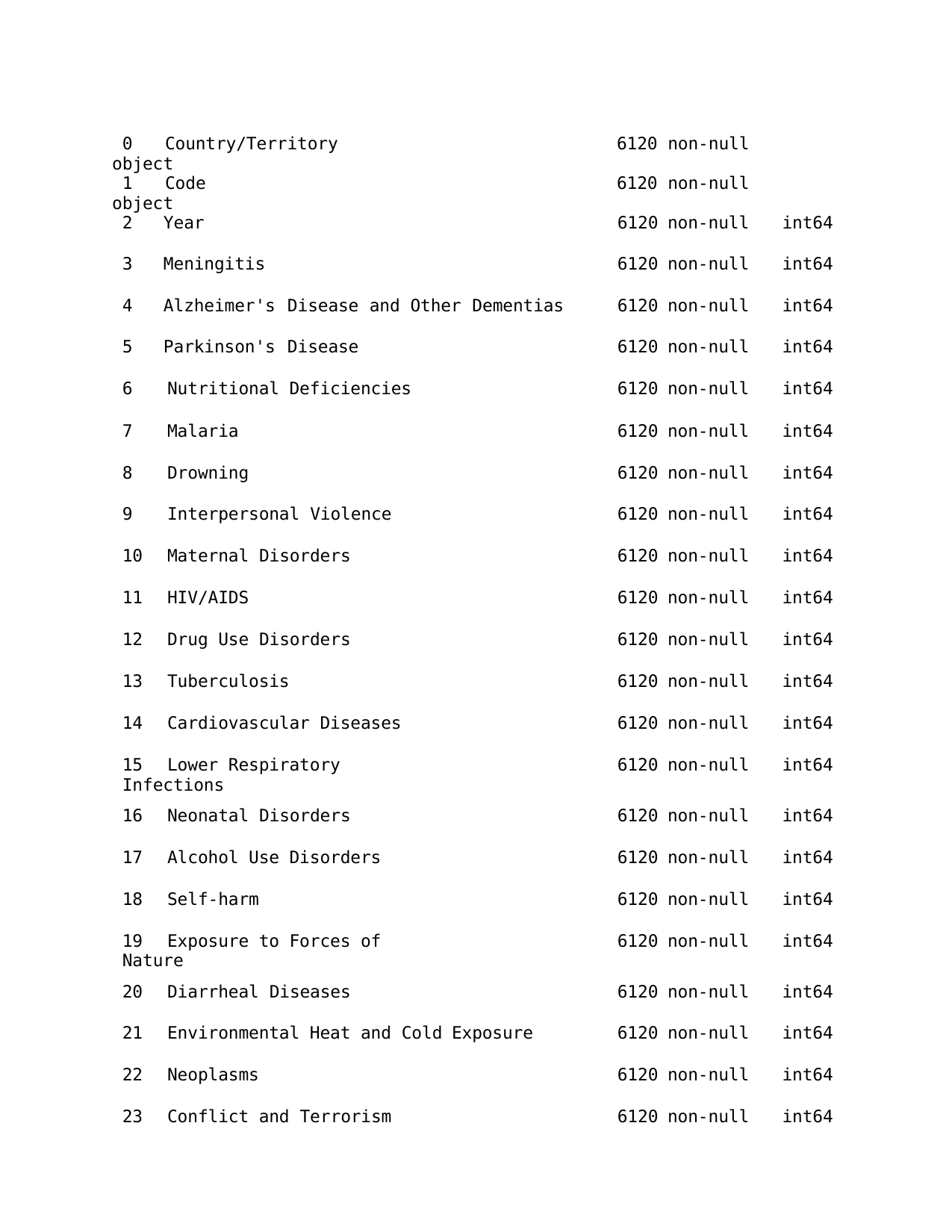

0	Country/Territory
6120 non-null
object
1	Code
6120 non-null
object
| 2 | Year |  |  |  |  | 6120 | non-null | int64 |
| --- | --- | --- | --- | --- | --- | --- | --- | --- |
| 3 | Meningitis |  |  |  |  | 6120 | non-null | int64 |
| 4 | Alzheimer's | Disease | and Other |  | Dementias | 6120 | non-null | int64 |
| 5 | Parkinson's | Disease |  |  |  | 6120 | non-null | int64 |
| 6 Nutritional Deficiencies |  |  |  |  |  | 6120 | non-null | int64 |
| 7 Malaria |  |  |  |  |  | 6120 | non-null | int64 |
| 8 Drowning |  |  |  |  |  | 6120 | non-null | int64 |
| 9 Interpersonal Violence |  |  |  |  |  | 6120 | non-null | int64 |
| 10 Maternal Disorders |  |  |  |  |  | 6120 | non-null | int64 |
| 11 HIV/AIDS |  |  |  |  |  | 6120 | non-null | int64 |
| 12 Drug Use Disorders |  |  |  |  |  | 6120 | non-null | int64 |
| 13 Tuberculosis |  |  |  |  |  | 6120 | non-null | int64 |
| 14 Cardiovascular Diseases |  |  |  |  |  | 6120 | non-null | int64 |
| 15 Lower Respiratory Infections |  |  |  |  |  | 6120 | non-null | int64 |
| 16 Neonatal Disorders |  |  |  |  |  | 6120 | non-null | int64 |
| 17 Alcohol Use Disorders |  |  |  |  |  | 6120 | non-null | int64 |
| 18 Self-harm |  |  |  |  |  | 6120 | non-null | int64 |
| 19 Exposure to Forces of Nature |  |  |  |  |  | 6120 | non-null | int64 |
| 20 Diarrheal Diseases |  |  |  |  |  | 6120 | non-null | int64 |
| 21 Environmental Heat and Cold |  |  |  | Exposure |  | 6120 | non-null | int64 |
| 22 Neoplasms |  |  |  |  |  | 6120 | non-null | int64 |
| 23 Conflict and Terrorism |  |  |  |  |  | 6120 | non-null | int64 |